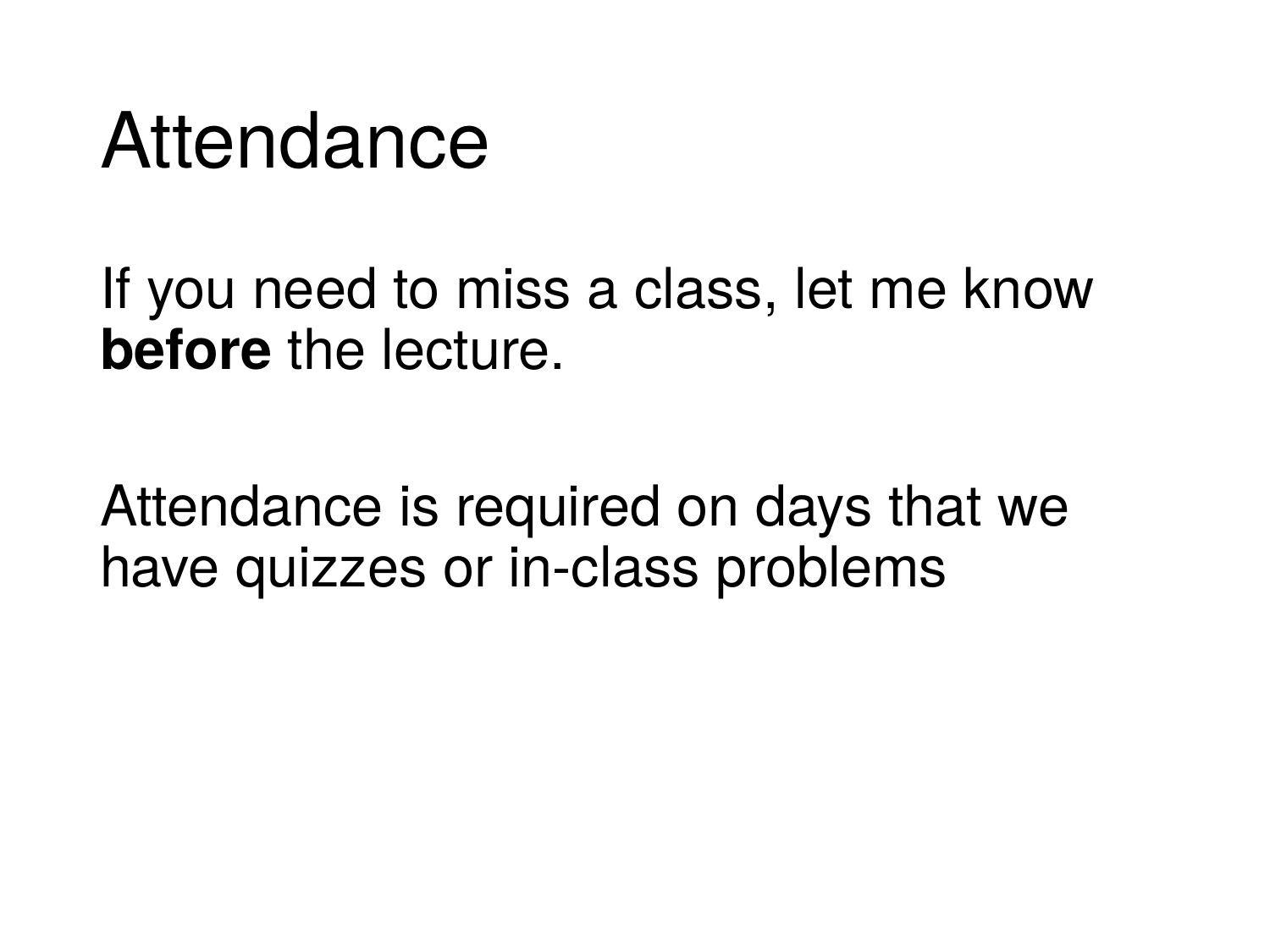

# Attendance
If you need to miss a class, let me know before the lecture.

Attendance is required on days that we have quizzes or in-class problems